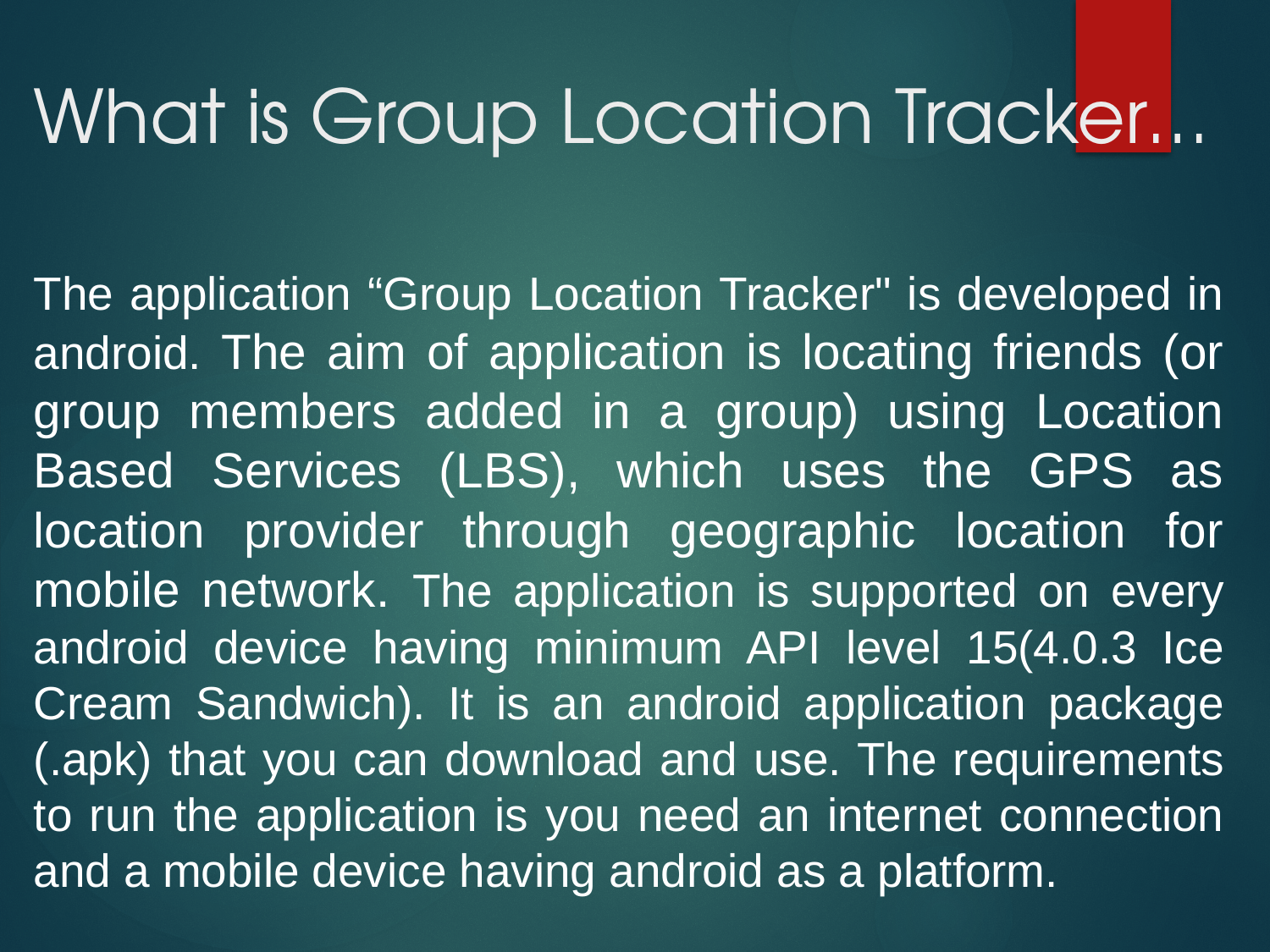

# What is Group Location Tracker…
The application “Group Location Tracker" is developed in android. The aim of application is locating friends (or group members added in a group) using Location Based Services (LBS), which uses the GPS as location provider through geographic location for mobile network. The application is supported on every android device having minimum API level 15(4.0.3 Ice Cream Sandwich). It is an android application package (.apk) that you can download and use. The requirements to run the application is you need an internet connection and a mobile device having android as a platform.